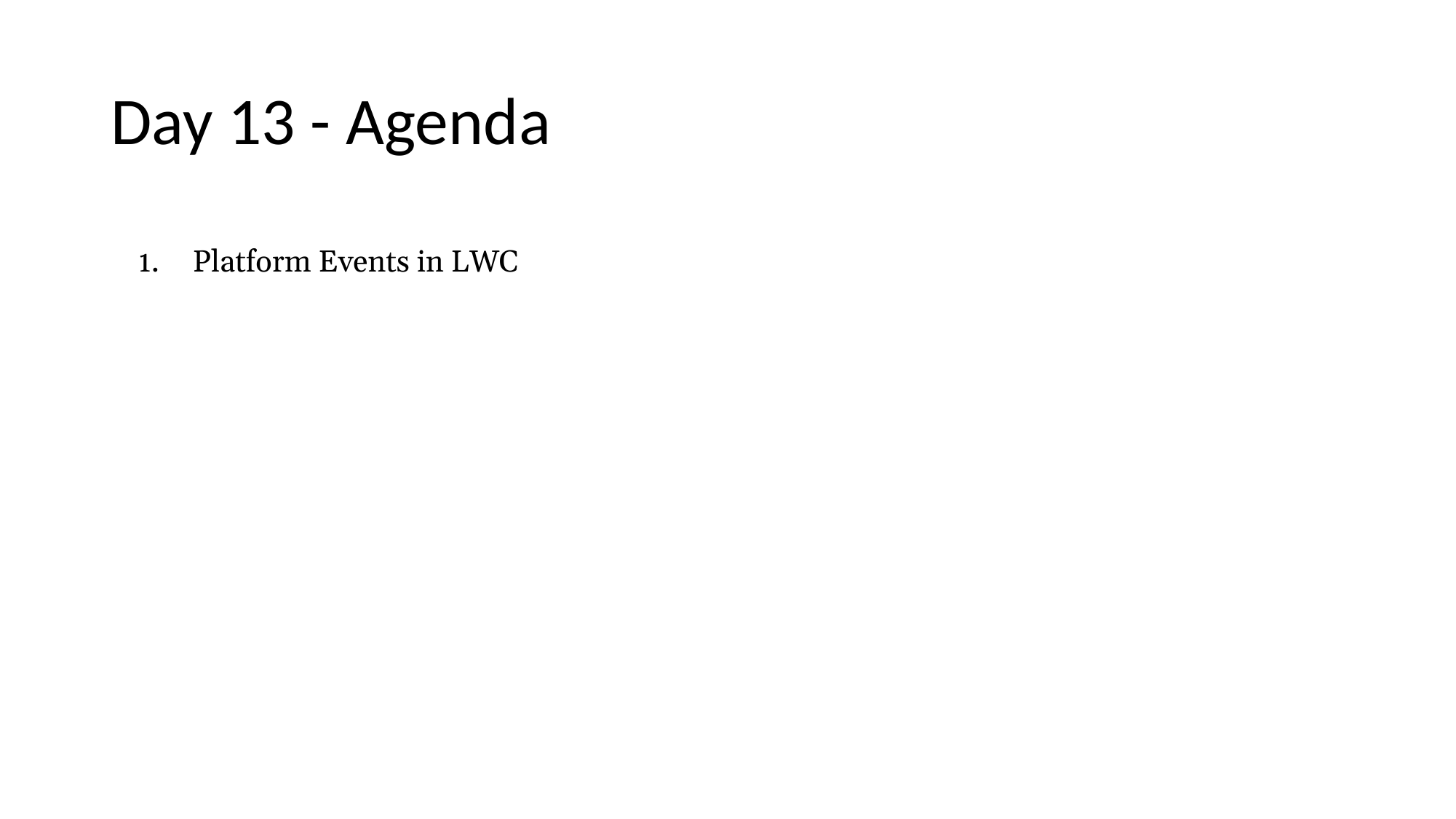

# Day 13 - Agenda
Platform Events in LWC